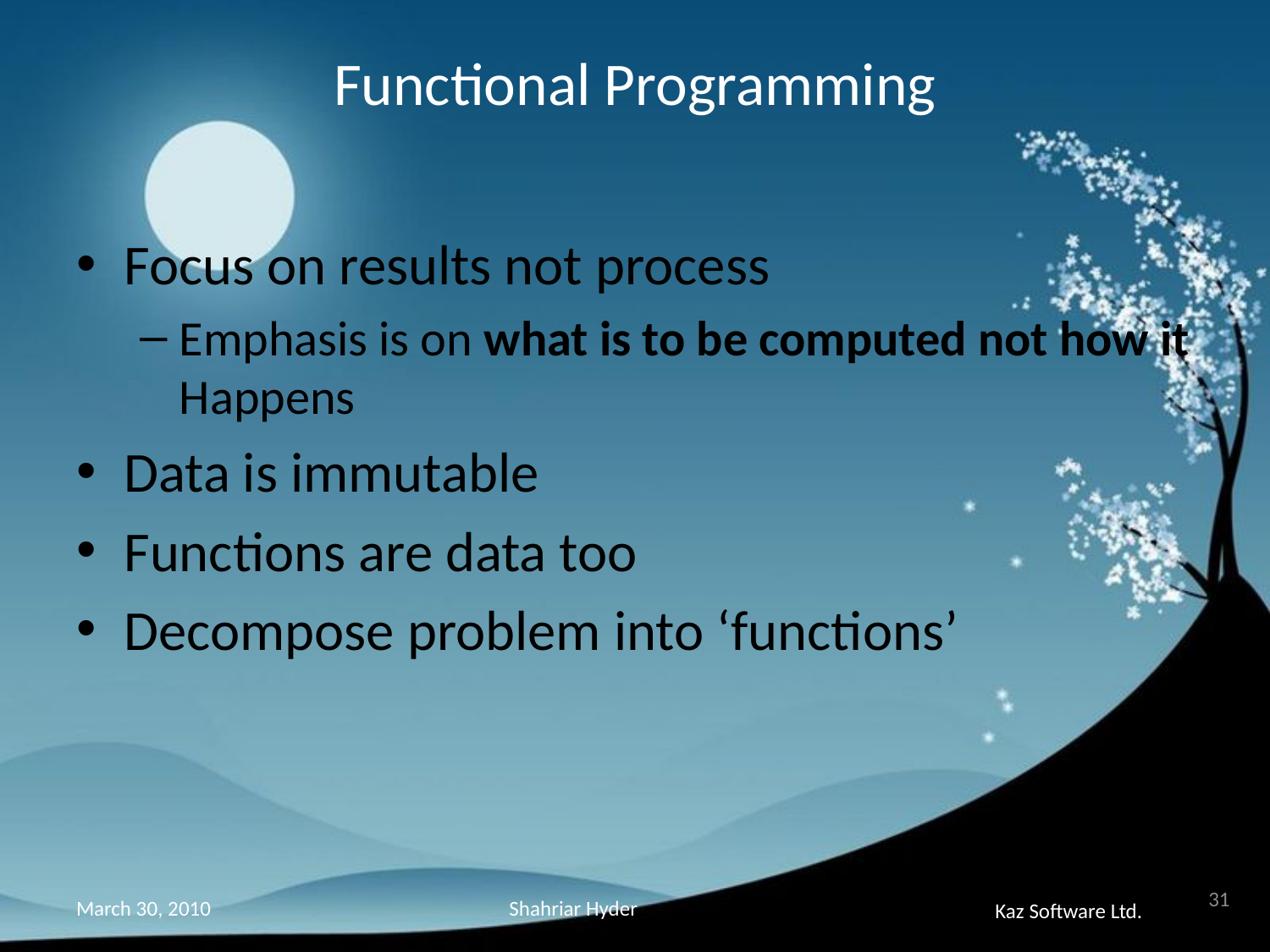

# Functional Programming
Focus on results not process
Emphasis is on what is to be computed not how it Happens
Data is immutable
Functions are data too
Decompose problem into ‘functions’
31
Shahriar Hyder
March 30, 2010
Kaz Software Ltd.